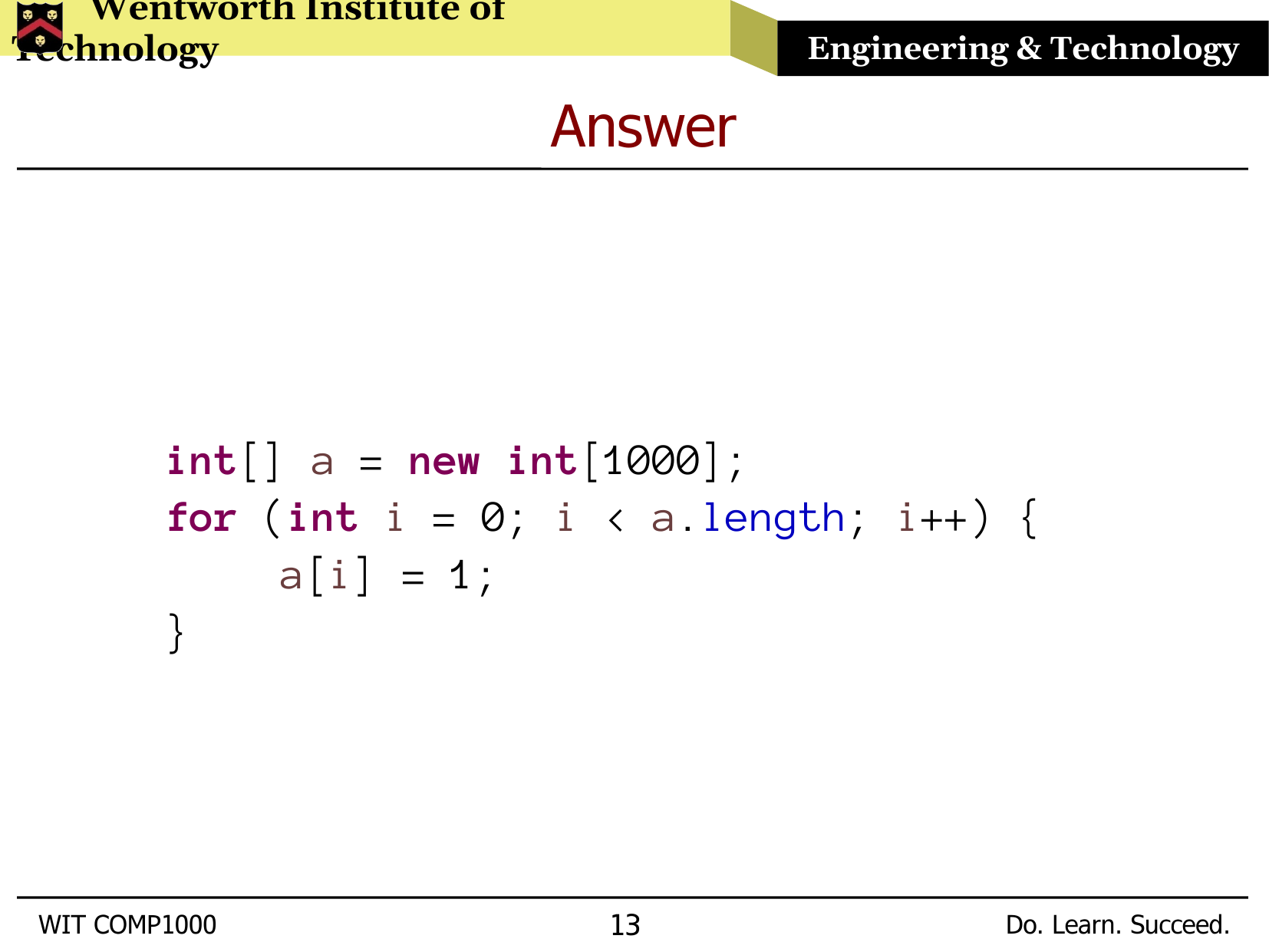

# Answer
int[] a = new int[1000];
for (int i = 0; i < a.length; i++) {
	a[i] = 1;
}